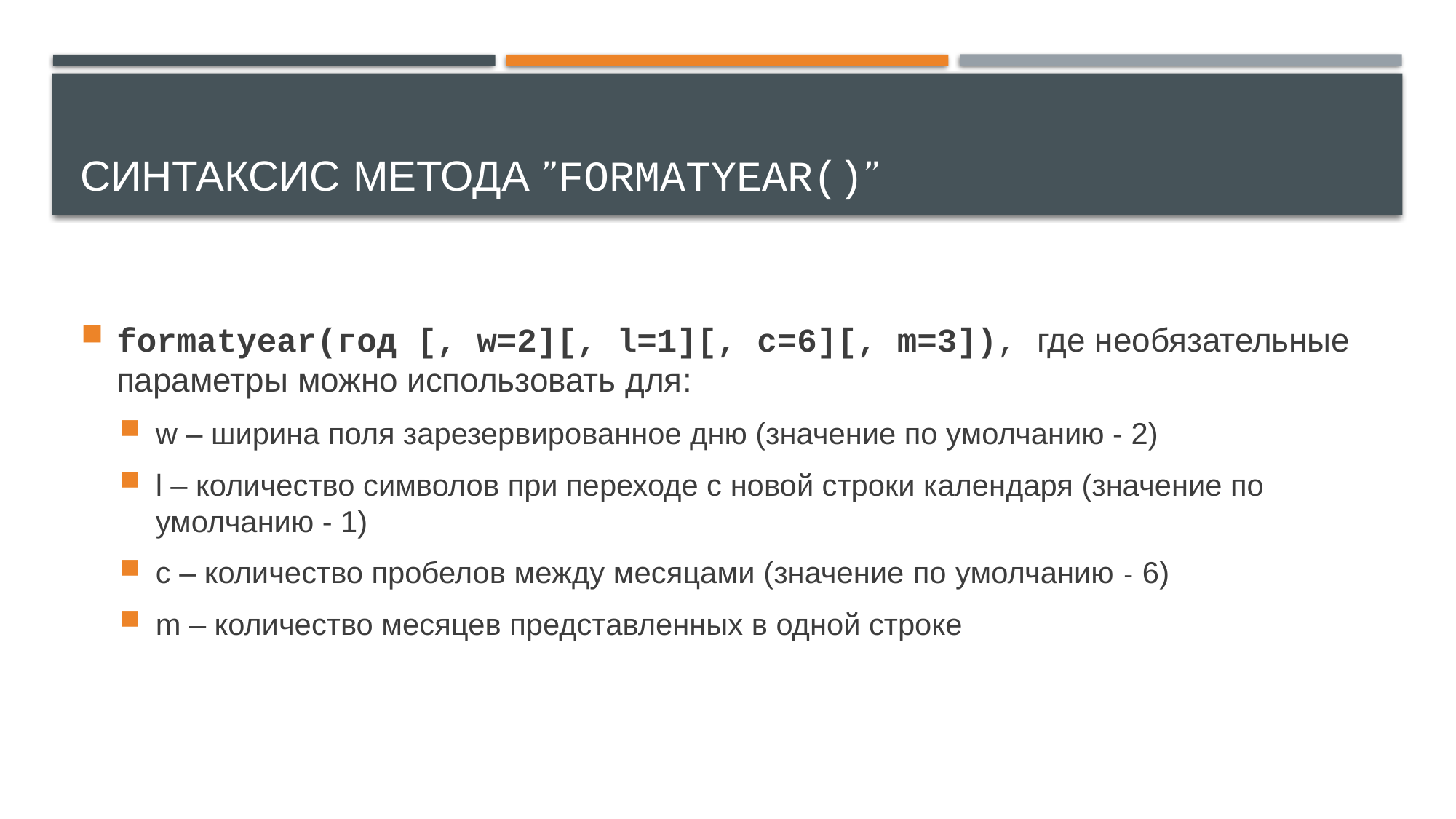

# Синтаксис метода ”formatyear()”
formatyear(год [, w=2][, l=1][, c=6][, m=3]), где необязательные параметры можно использовать для:
w – ширина поля зарезервированное дню (значение по умолчанию - 2)
l – количество символов при переходе с новой строки календаря (значение по умолчанию - 1)
c – количество пробелов между месяцами (значение по умолчанию - 6)
m – количество месяцев представленных в одной строке